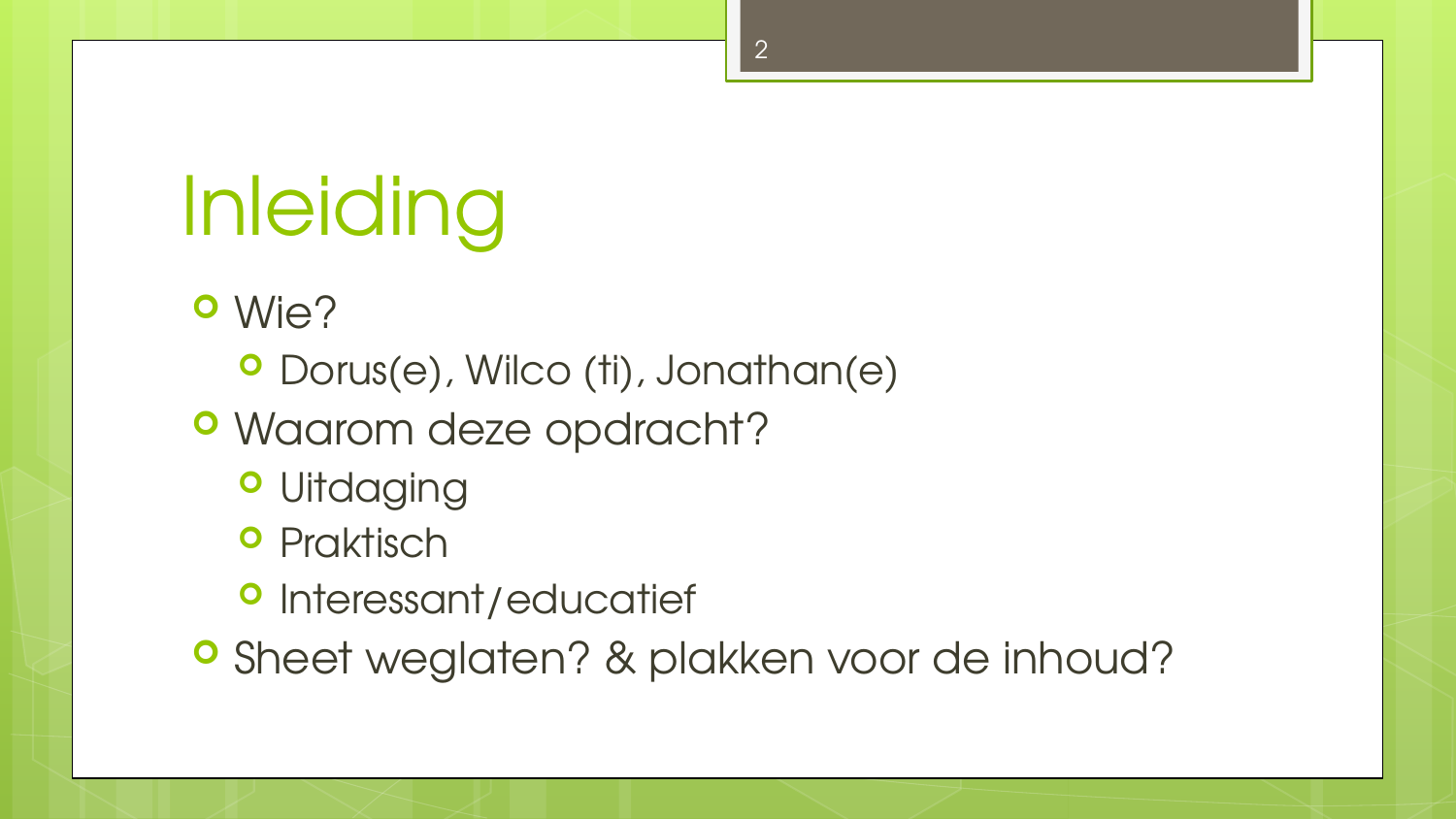

2
# Inleiding
Wie?
Dorus(e), Wilco (ti), Jonathan(e)
Waarom deze opdracht?
Uitdaging
Praktisch
Interessant/educatief
Sheet weglaten? & plakken voor de inhoud?